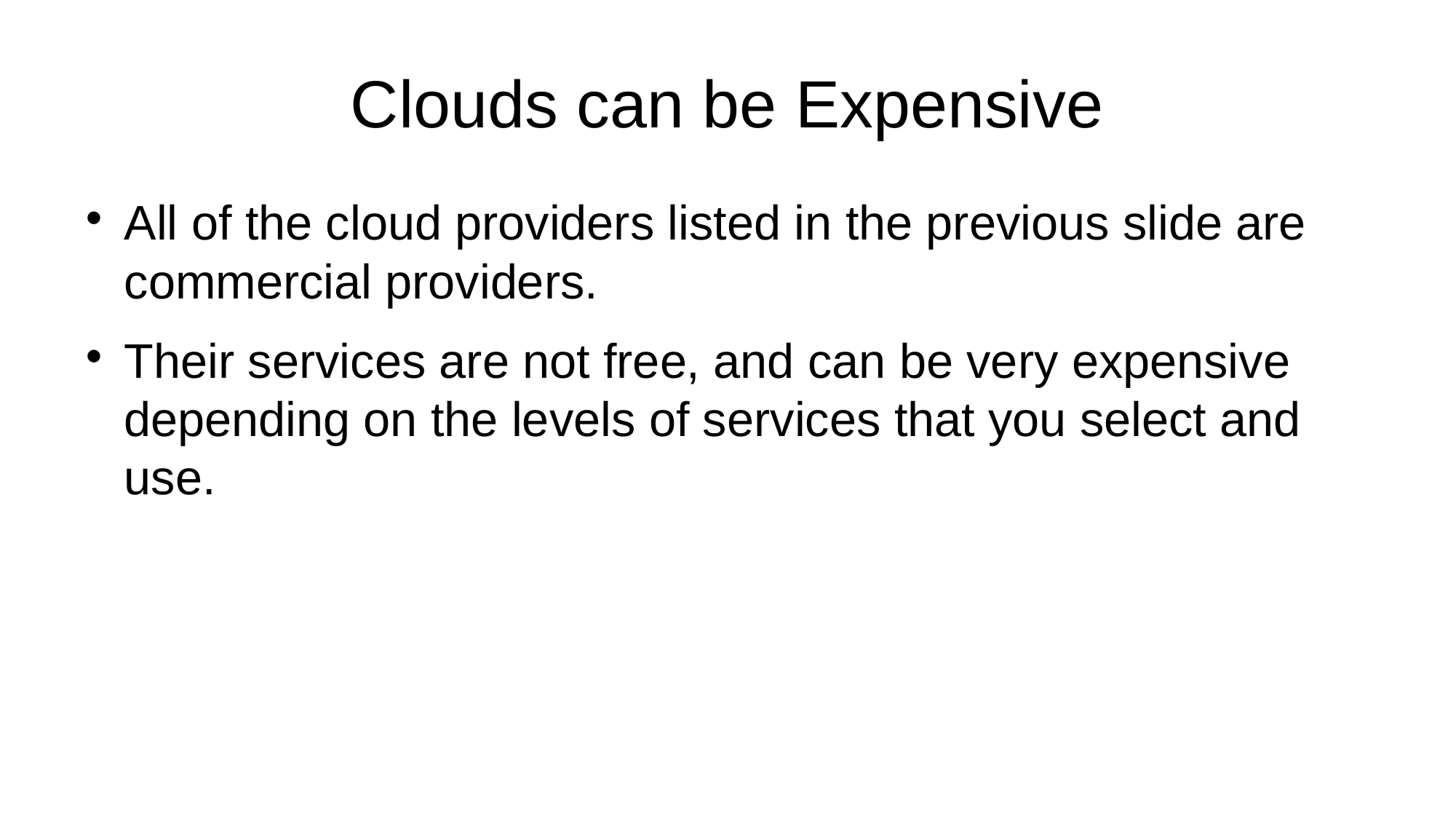

Clouds can be Expensive
All of the cloud providers listed in the previous slide are commercial providers.
Their services are not free, and can be very expensive depending on the levels of services that you select and use.